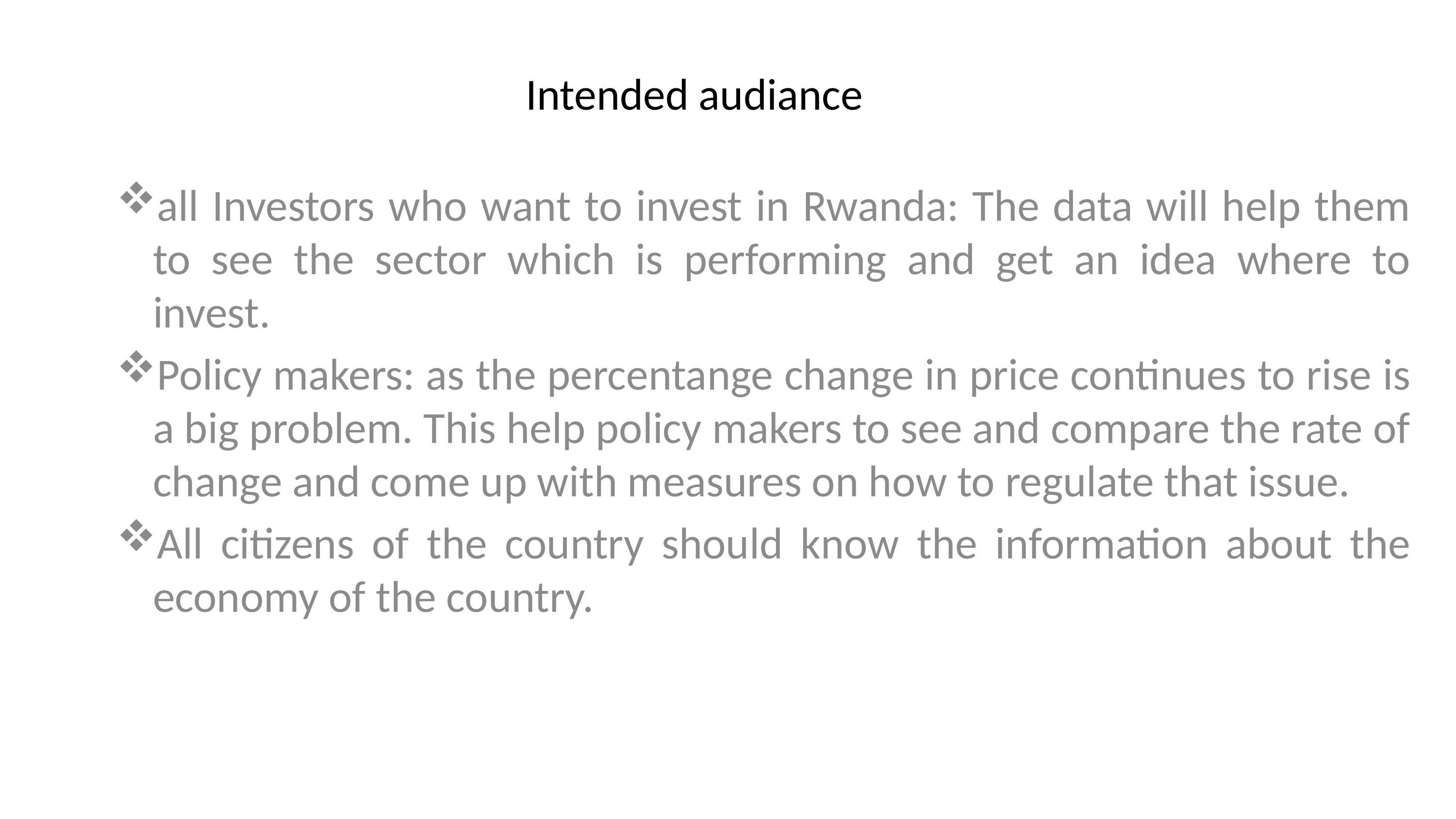

# Intended audiance
all Investors who want to invest in Rwanda: The data will help them to see the sector which is performing and get an idea where to invest.
Policy makers: as the percentange change in price continues to rise is a big problem. This help policy makers to see and compare the rate of change and come up with measures on how to regulate that issue.
All citizens of the country should know the information about the economy of the country.